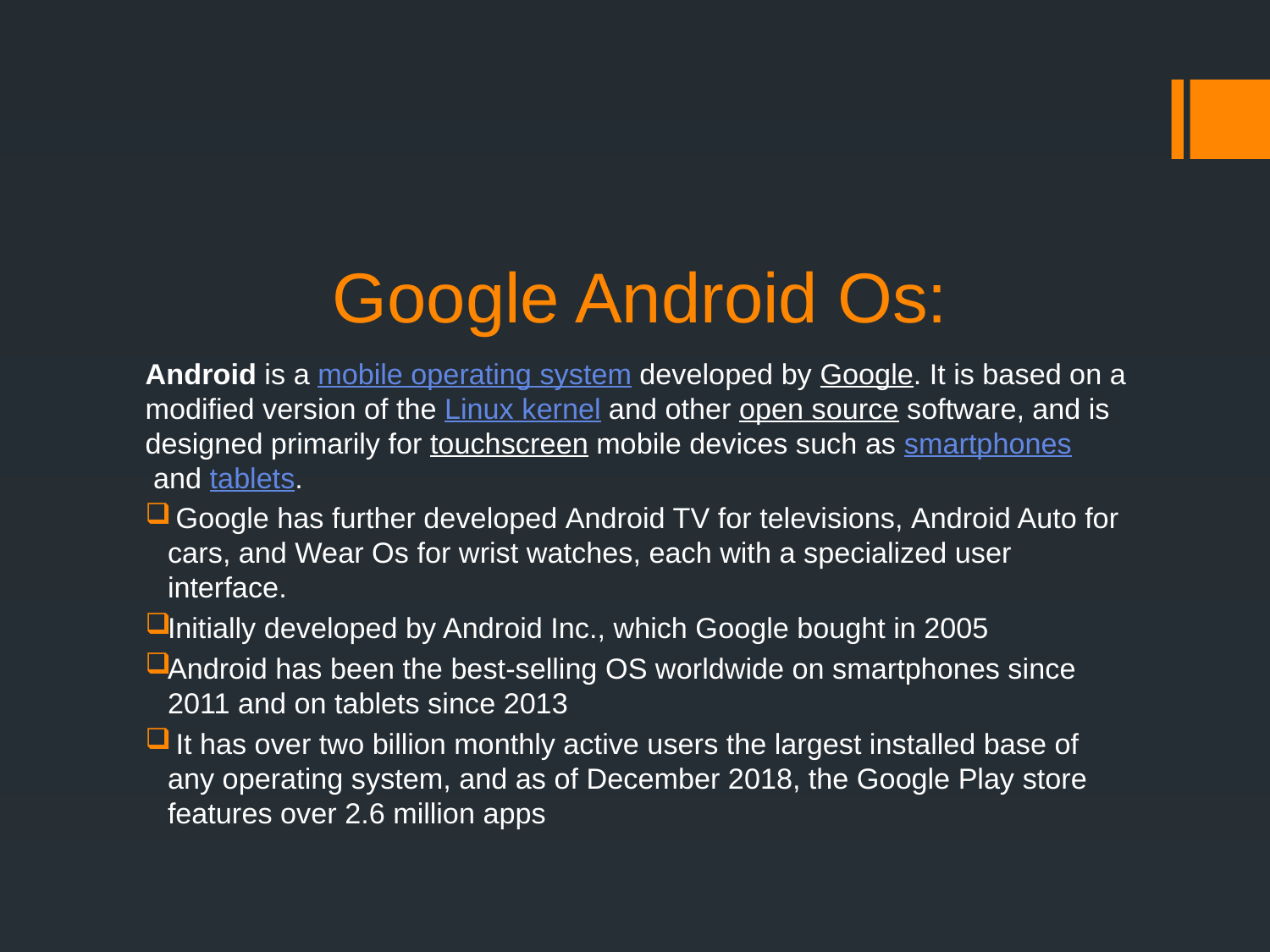

# Google Android Os:
Android is a mobile operating system developed by Google. It is based on a modified version of the Linux kernel and other open source software, and is designed primarily for touchscreen mobile devices such as smartphones and tablets.
 Google has further developed Android TV for televisions, Android Auto for cars, and Wear Os for wrist watches, each with a specialized user interface.
Initially developed by Android Inc., which Google bought in 2005
Android has been the best-selling OS worldwide on smartphones since 2011 and on tablets since 2013
 It has over two billion monthly active users the largest installed base of any operating system, and as of December 2018, the Google Play store features over 2.6 million apps